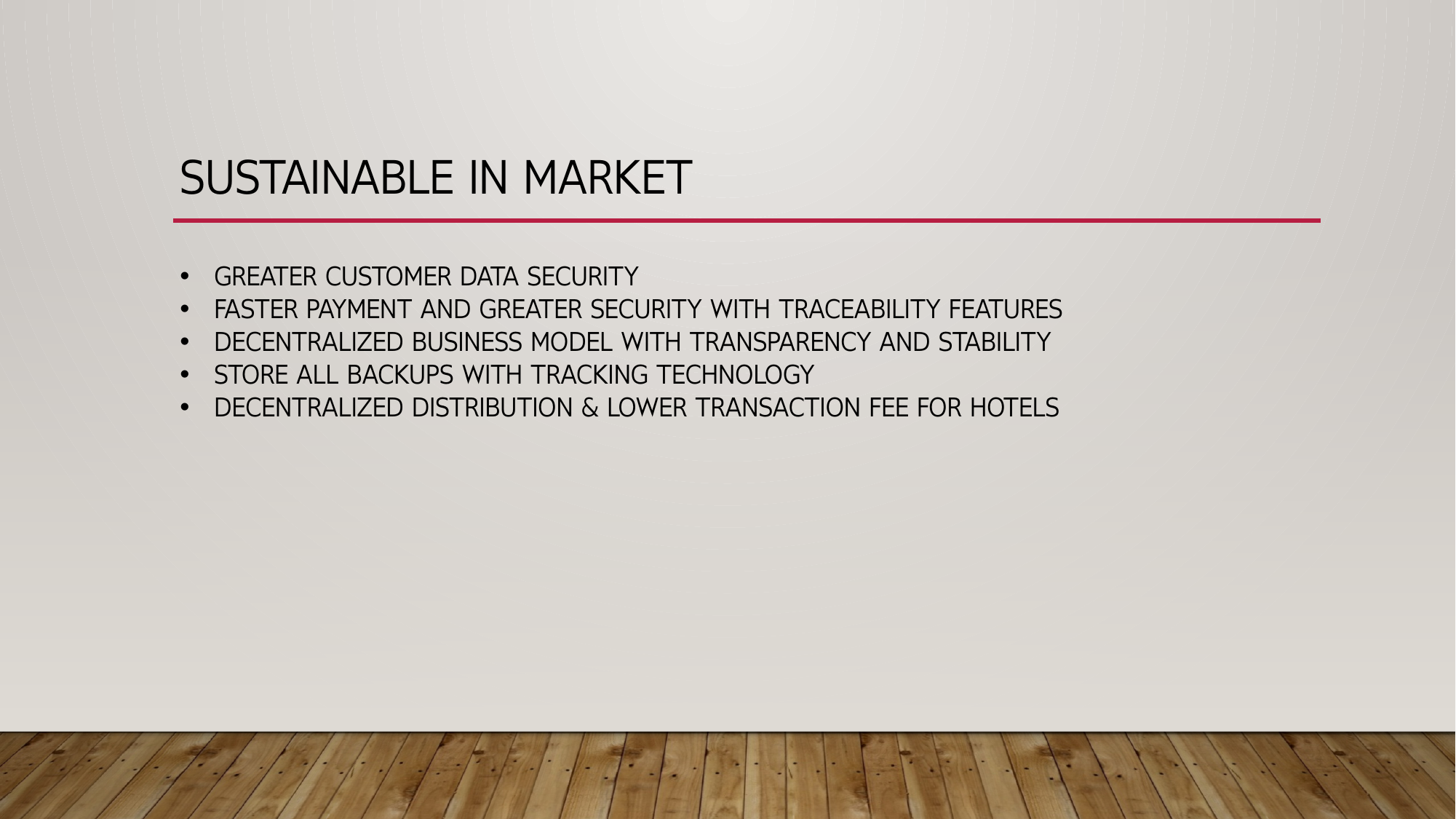

# Sustainable in Market
GREATER CUSTOMER DATA SECURITY
FASTER PAYMENT AND GREATER SECURITY WITH TRACEABILITY FEATURES
DECENTRALIZED BUSINESS MODEL WITH TRANSPARENCY AND STABILITY
STORE ALL BACKUPS WITH TRACKING TECHNOLOGY
DECENTRALIZED DISTRIBUTION & LOWER TRANSACTION FEE FOR HOTELS